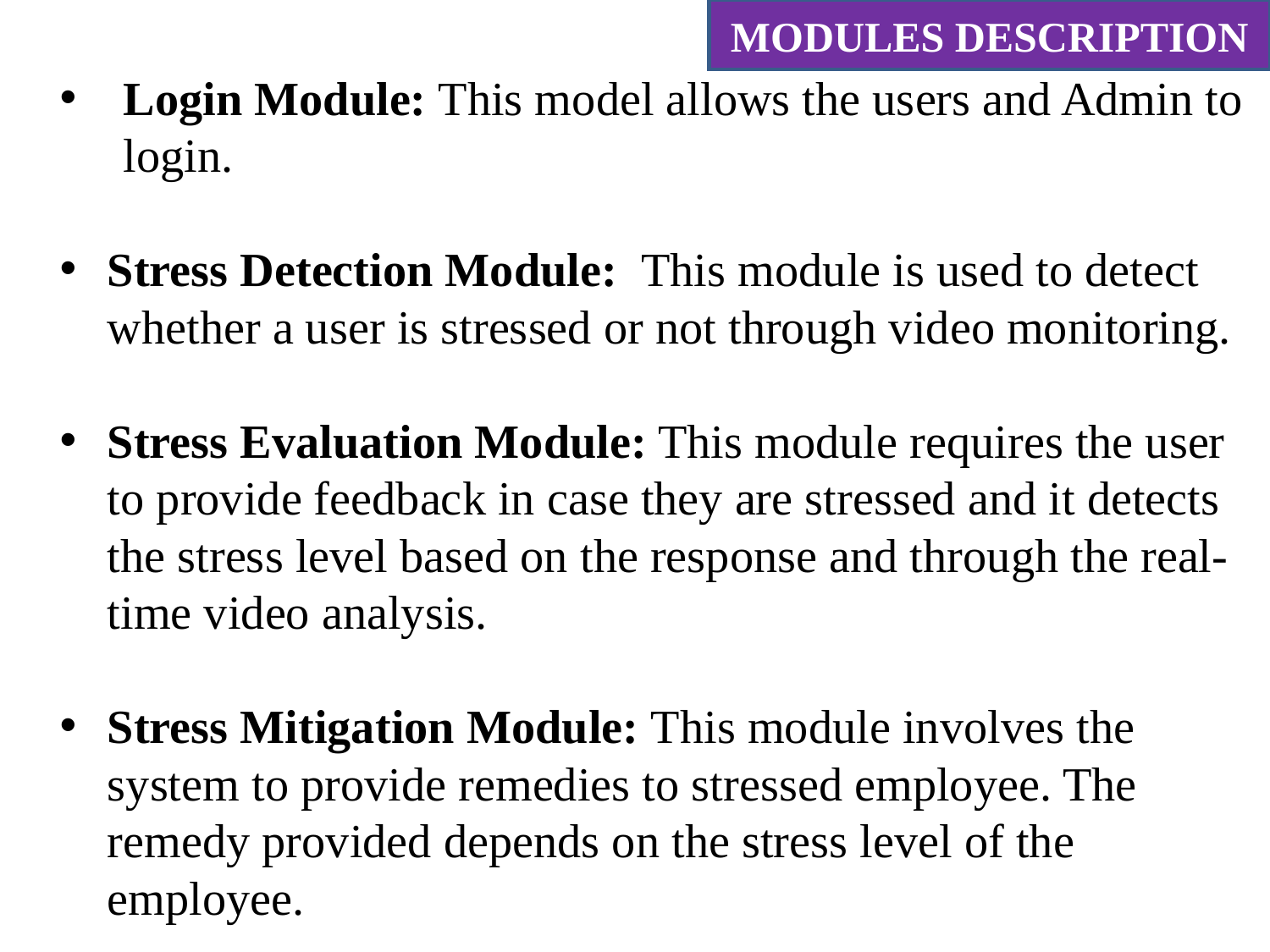

MODULES DESCRIPTION
Login Module: This model allows the users and Admin to login.

Stress Detection Module:  This module is used to detect whether a user is stressed or not through video monitoring.

Stress Evaluation Module: This module requires the user to provide feedback in case they are stressed and it detects the stress level based on the response and through the real-time video analysis.

Stress Mitigation Module: This module involves the system to provide remedies to stressed employee. The remedy provided depends on the stress level of the employee.